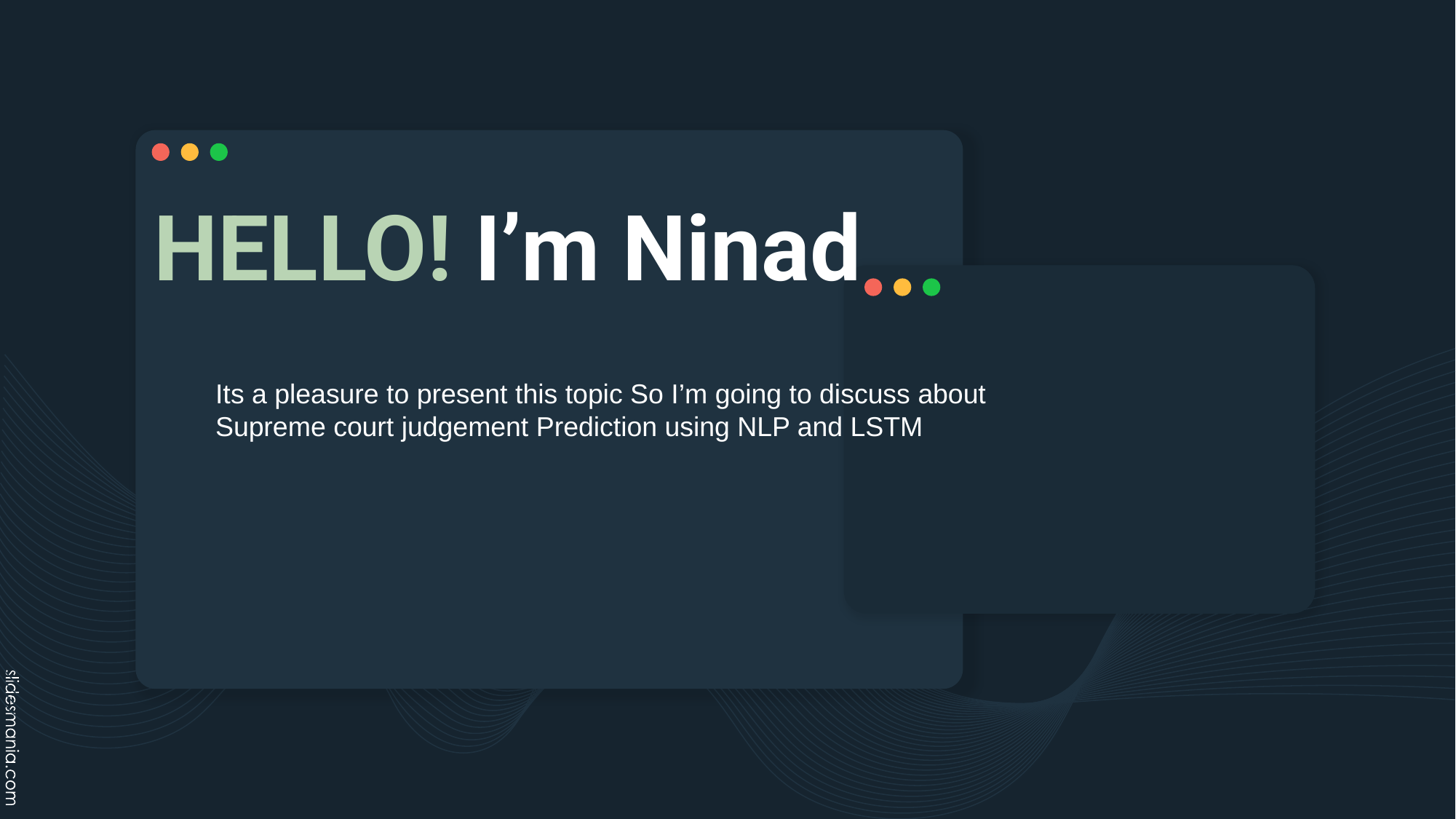

# HELLO! I’m Ninad
Its a pleasure to present this topic So I’m going to discuss about Supreme court judgement Prediction using NLP and LSTM